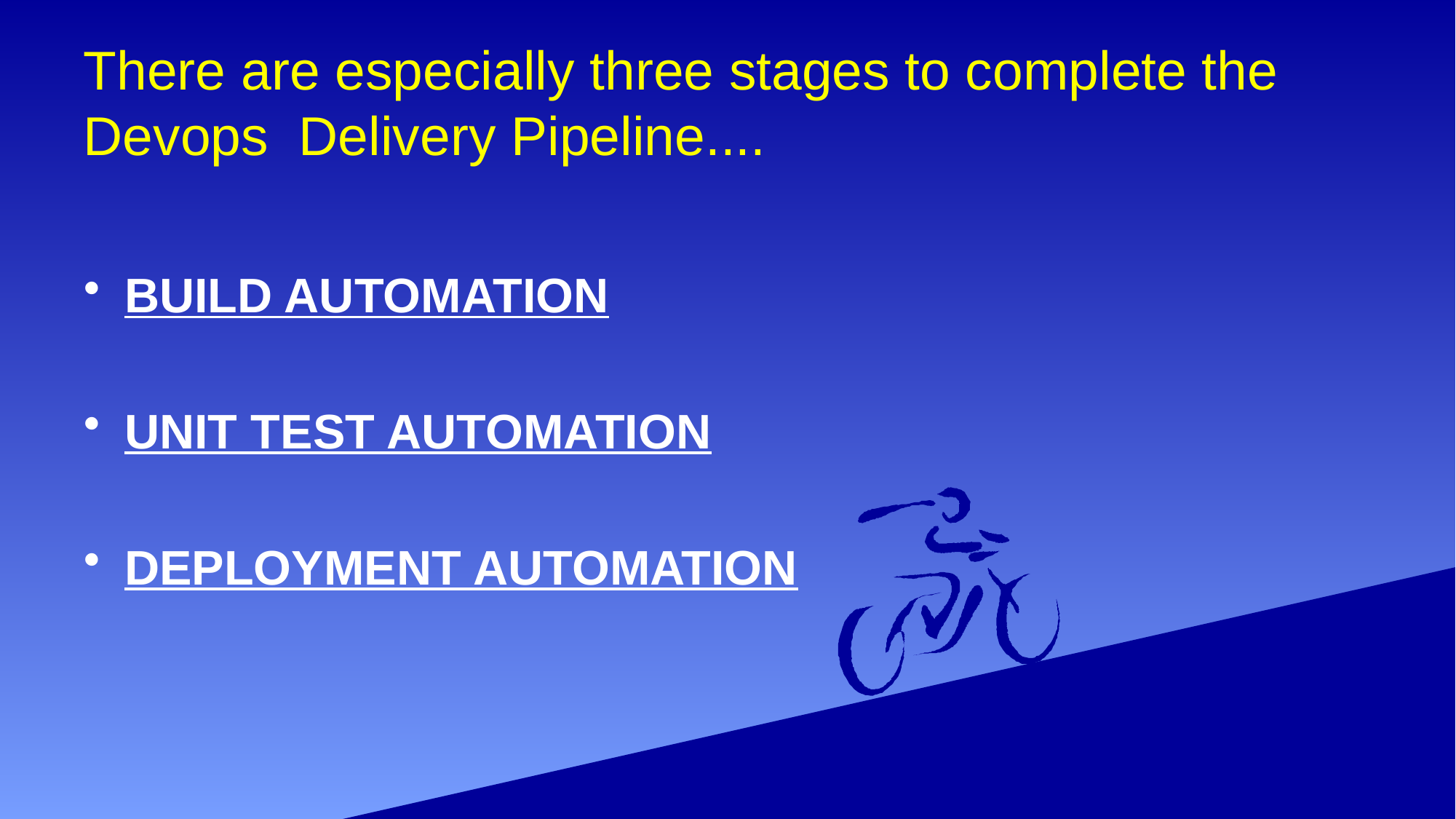

# There are especially three stages to complete the Devops  Delivery Pipeline....

BUILD AUTOMATION

UNIT TEST AUTOMATION

DEPLOYMENT AUTOMATION